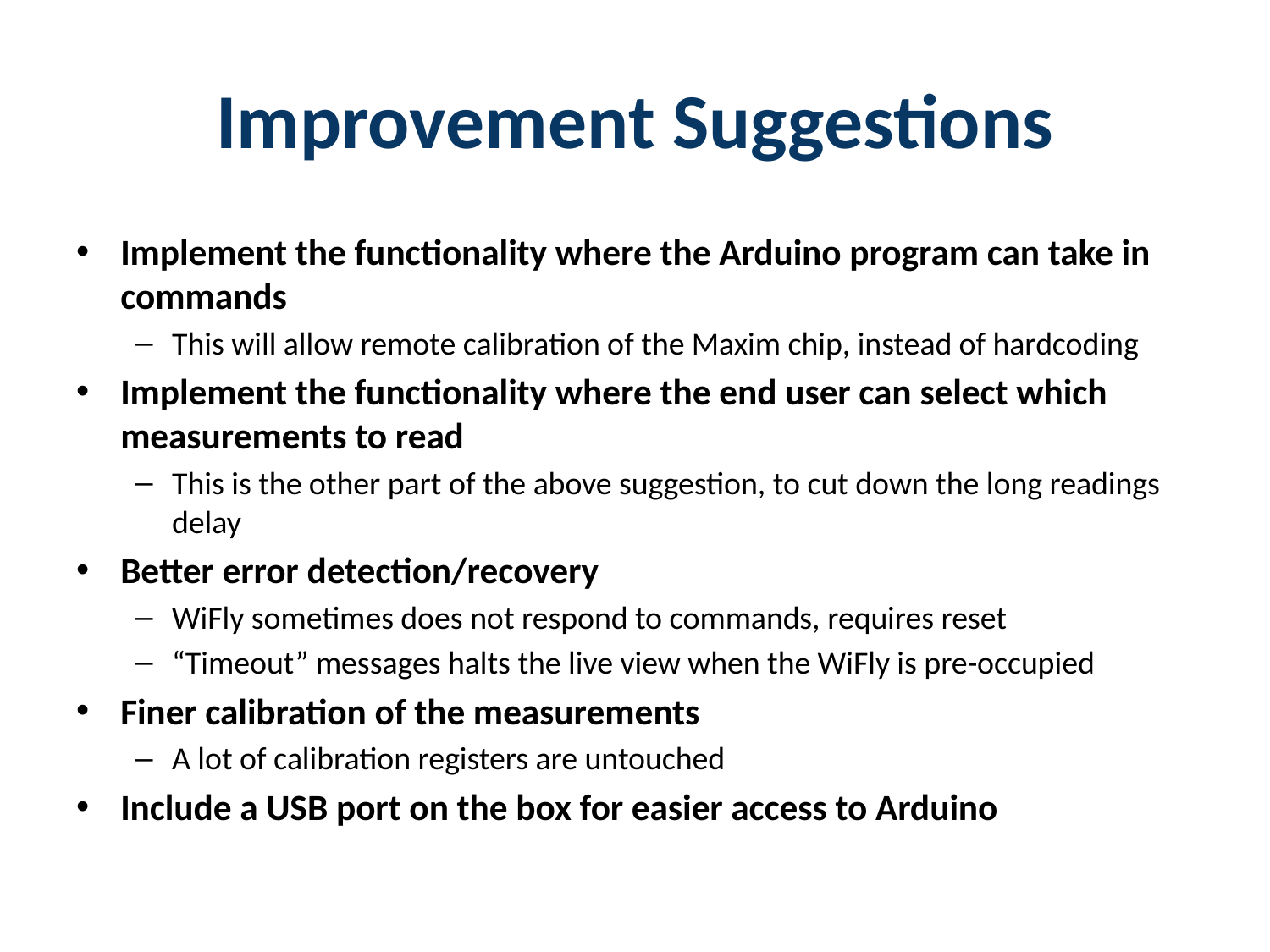

# Improvement Suggestions
Implement the functionality where the Arduino program can take in commands
This will allow remote calibration of the Maxim chip, instead of hardcoding
Implement the functionality where the end user can select which measurements to read
This is the other part of the above suggestion, to cut down the long readings delay
Better error detection/recovery
WiFly sometimes does not respond to commands, requires reset
“Timeout” messages halts the live view when the WiFly is pre-occupied
Finer calibration of the measurements
A lot of calibration registers are untouched
Include a USB port on the box for easier access to Arduino